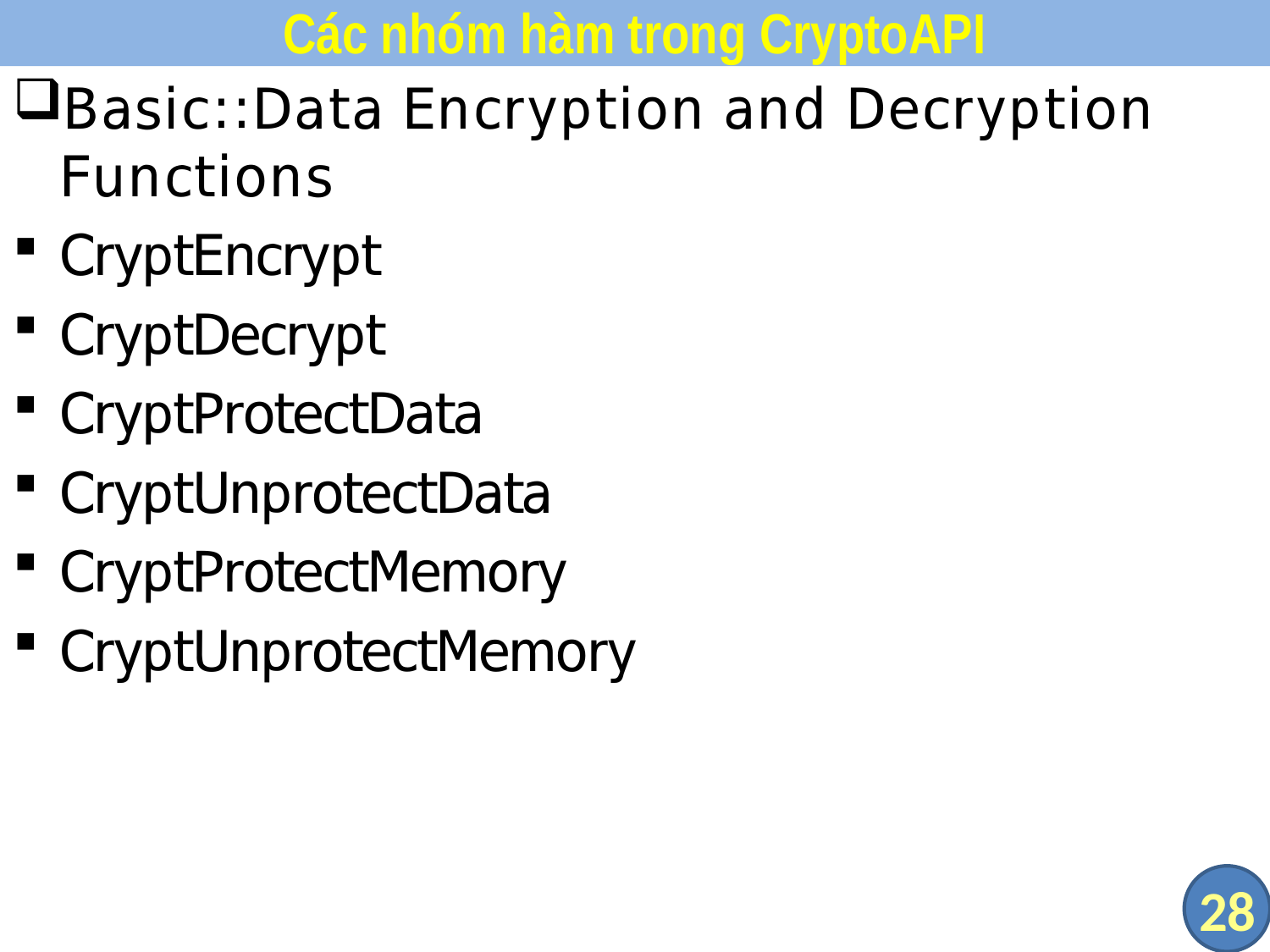

# Các nhóm hàm trong CryptoAPI
Basic::Data Encryption and Decryption Functions
CryptEncrypt
CryptDecrypt
CryptProtectData
CryptUnprotectData
CryptProtectMemory
CryptUnprotectMemory
28